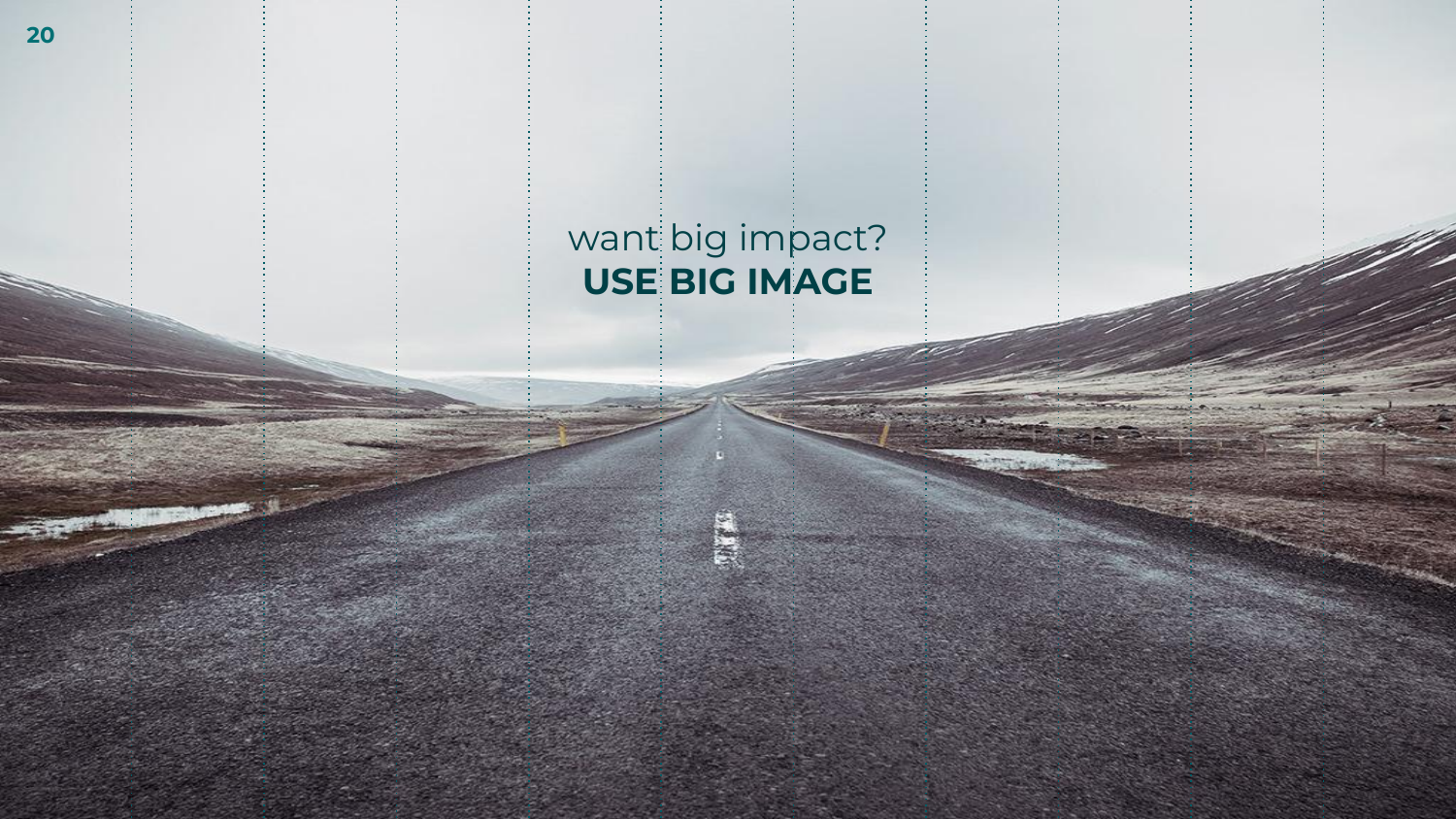

20
want big impact?
USE BIG IMAGE